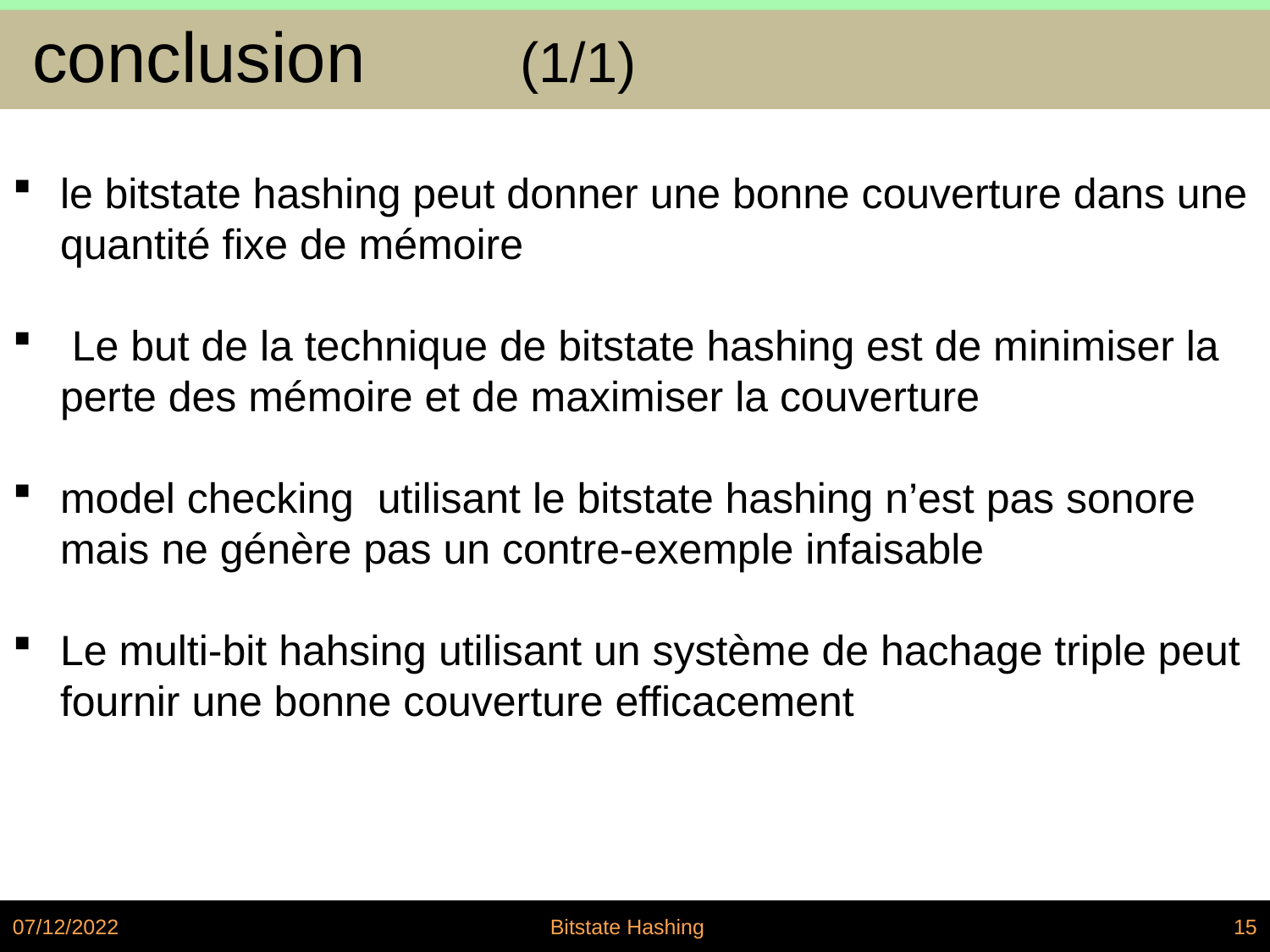

conclusion		(1/1)
le bitstate hashing peut donner une bonne couverture dans une quantité fixe de mémoire

 Le but de la technique de bitstate hashing est de minimiser la perte des mémoire et de maximiser la couverture

model checking  utilisant le bitstate hashing n’est pas sonore mais ne génère pas un contre-exemple infaisable

Le multi-bit hahsing utilisant un système de hachage triple peut fournir une bonne couverture efficacement

07/12/2022
Bitstate Hashing
15